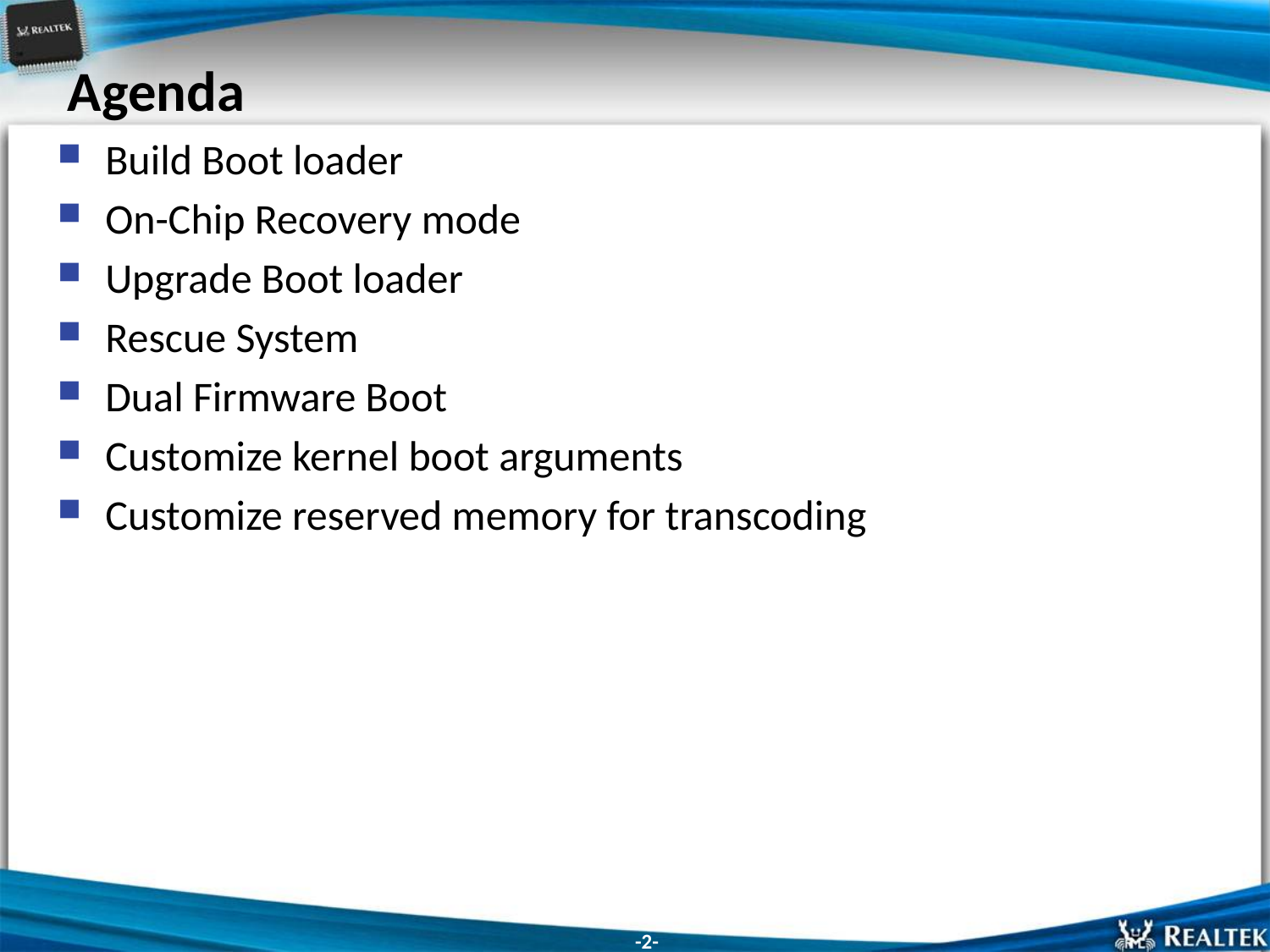

# Agenda
Build Boot loader
On-Chip Recovery mode
Upgrade Boot loader
Rescue System
Dual Firmware Boot
Customize kernel boot arguments
Customize reserved memory for transcoding

-2-